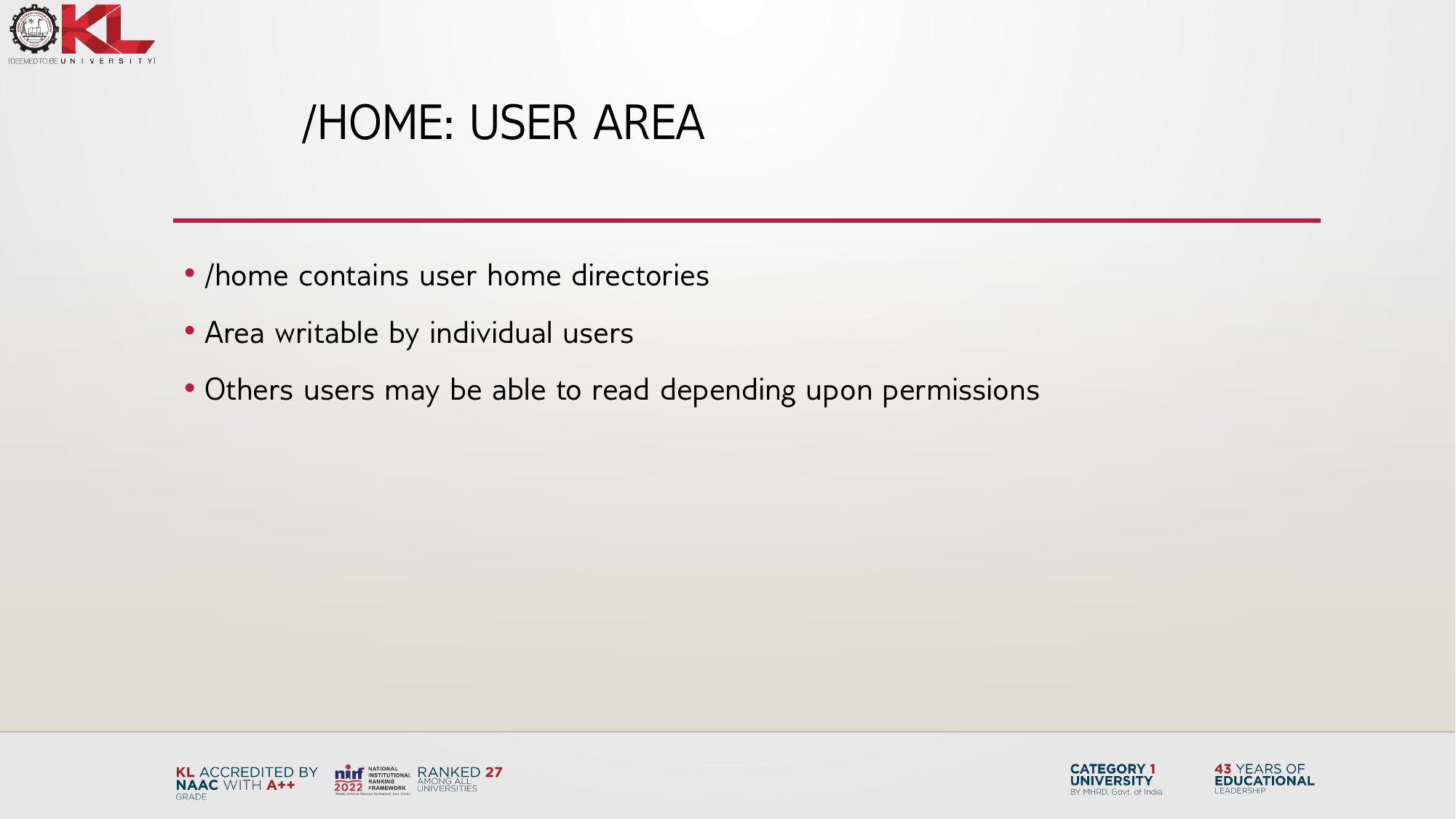

# /home: User area
/home contains user home directories
Area writable by individual users
Others users may be able to read depending upon permissions